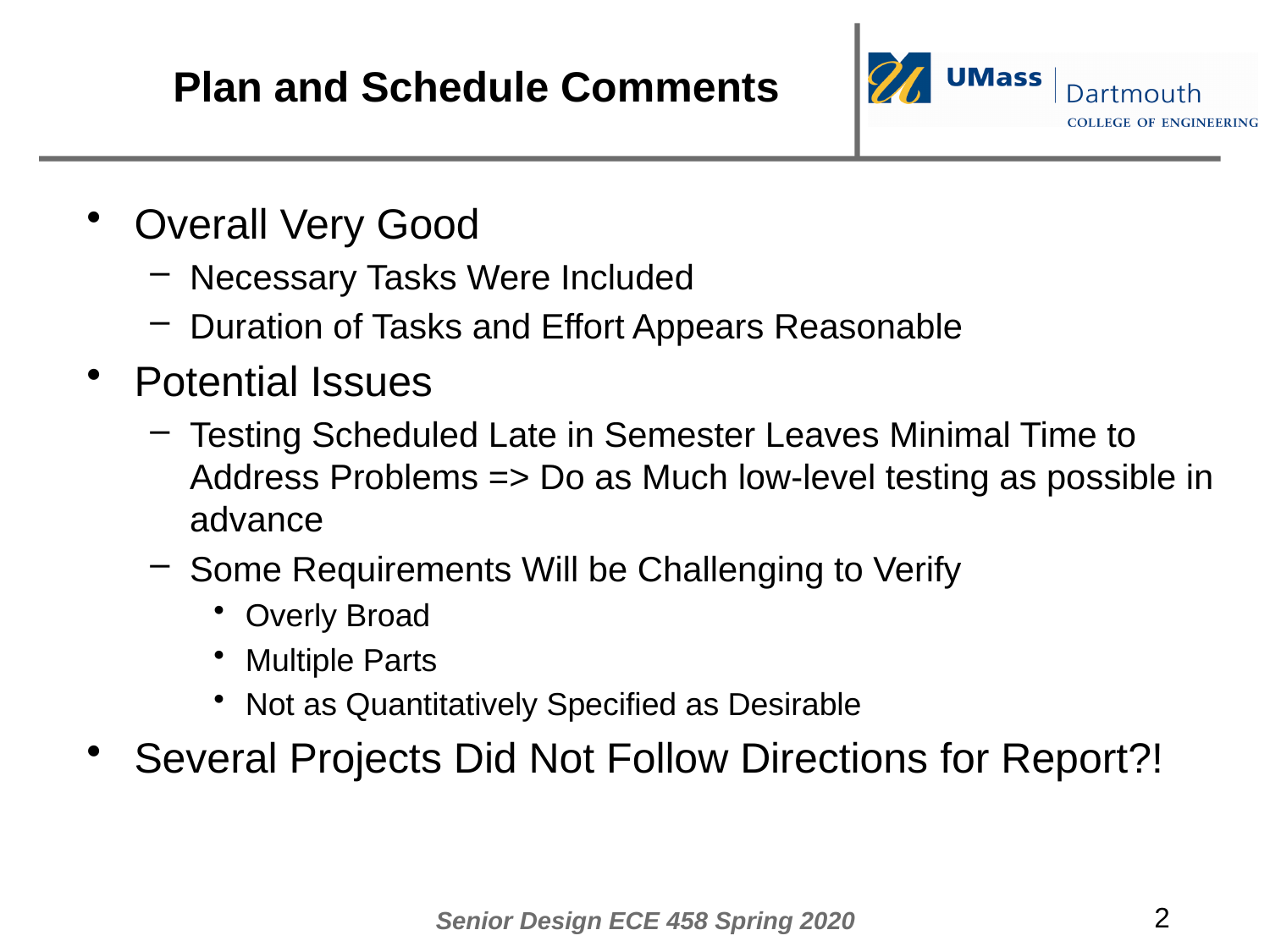

# Plan and Schedule Comments
Overall Very Good
Necessary Tasks Were Included
Duration of Tasks and Effort Appears Reasonable
Potential Issues
Testing Scheduled Late in Semester Leaves Minimal Time to Address Problems => Do as Much low-level testing as possible in advance
Some Requirements Will be Challenging to Verify
Overly Broad
Multiple Parts
Not as Quantitatively Specified as Desirable
Several Projects Did Not Follow Directions for Report?!